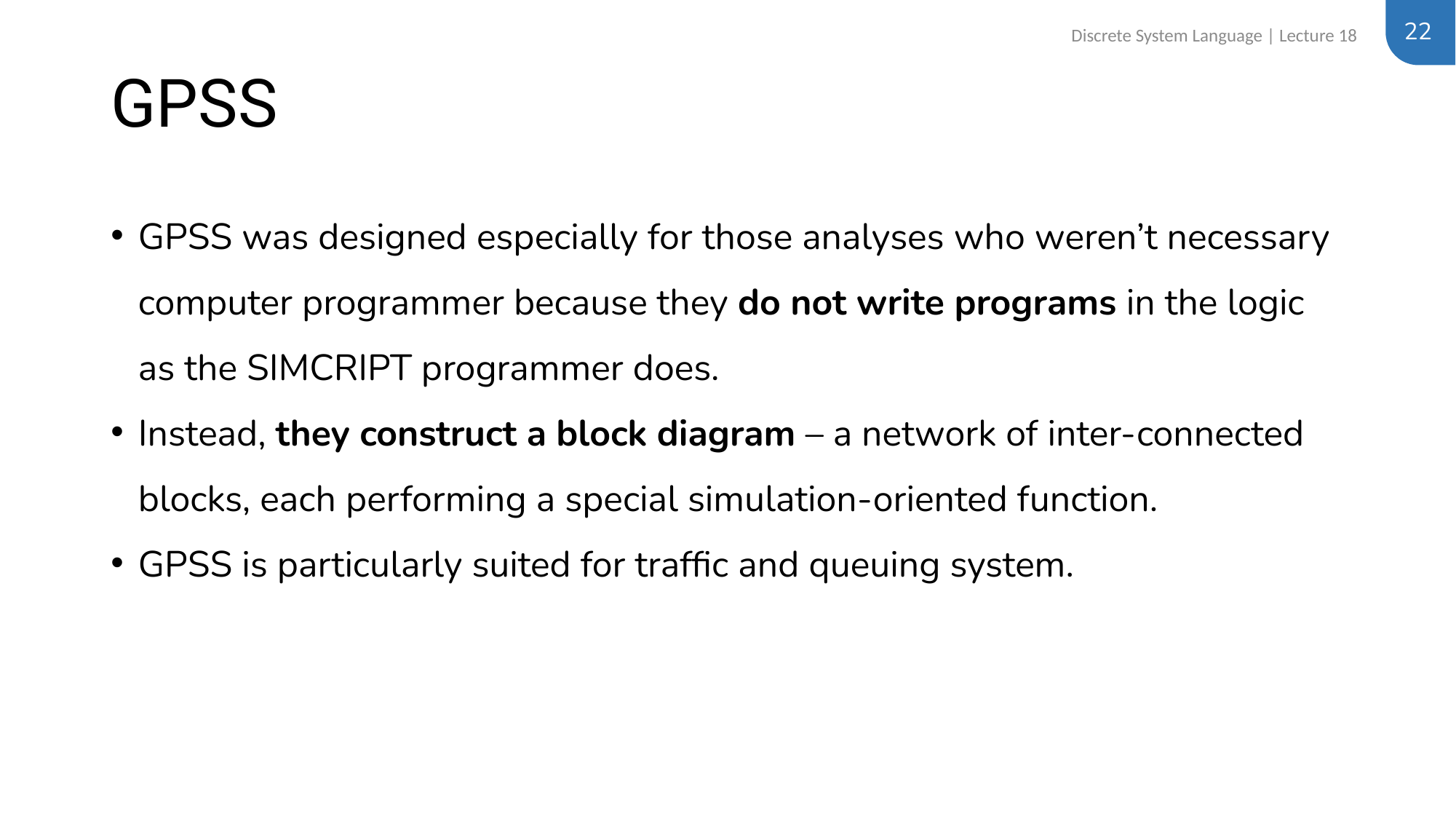

22
Discrete System Language | Lecture 18
# GPSS
GPSS was designed especially for those analyses who weren’t necessary computer programmer because they do not write programs in the logic as the SIMCRIPT programmer does.
Instead, they construct a block diagram – a network of inter-connected blocks, each performing a special simulation-oriented function.
GPSS is particularly suited for traffic and queuing system.